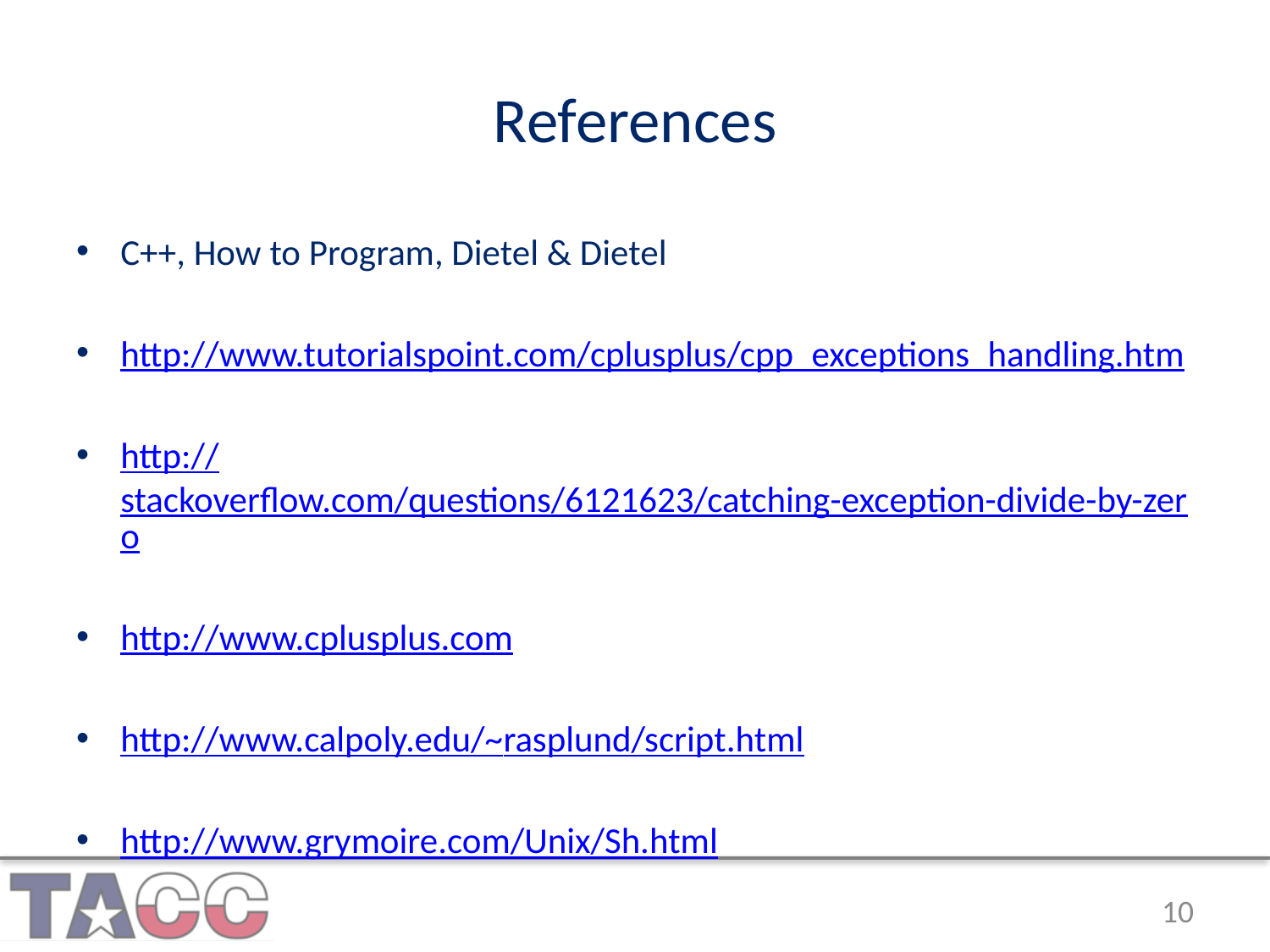

# References
C++, How to Program, Dietel & Dietel

http://www.tutorialspoint.com/cplusplus/cpp_exceptions_handling.htm

http://stackoverflow.com/questions/6121623/catching-exception-divide-by-zero

http://www.cplusplus.com

http://www.calpoly.edu/~rasplund/script.html

http://www.grymoire.com/Unix/Sh.html